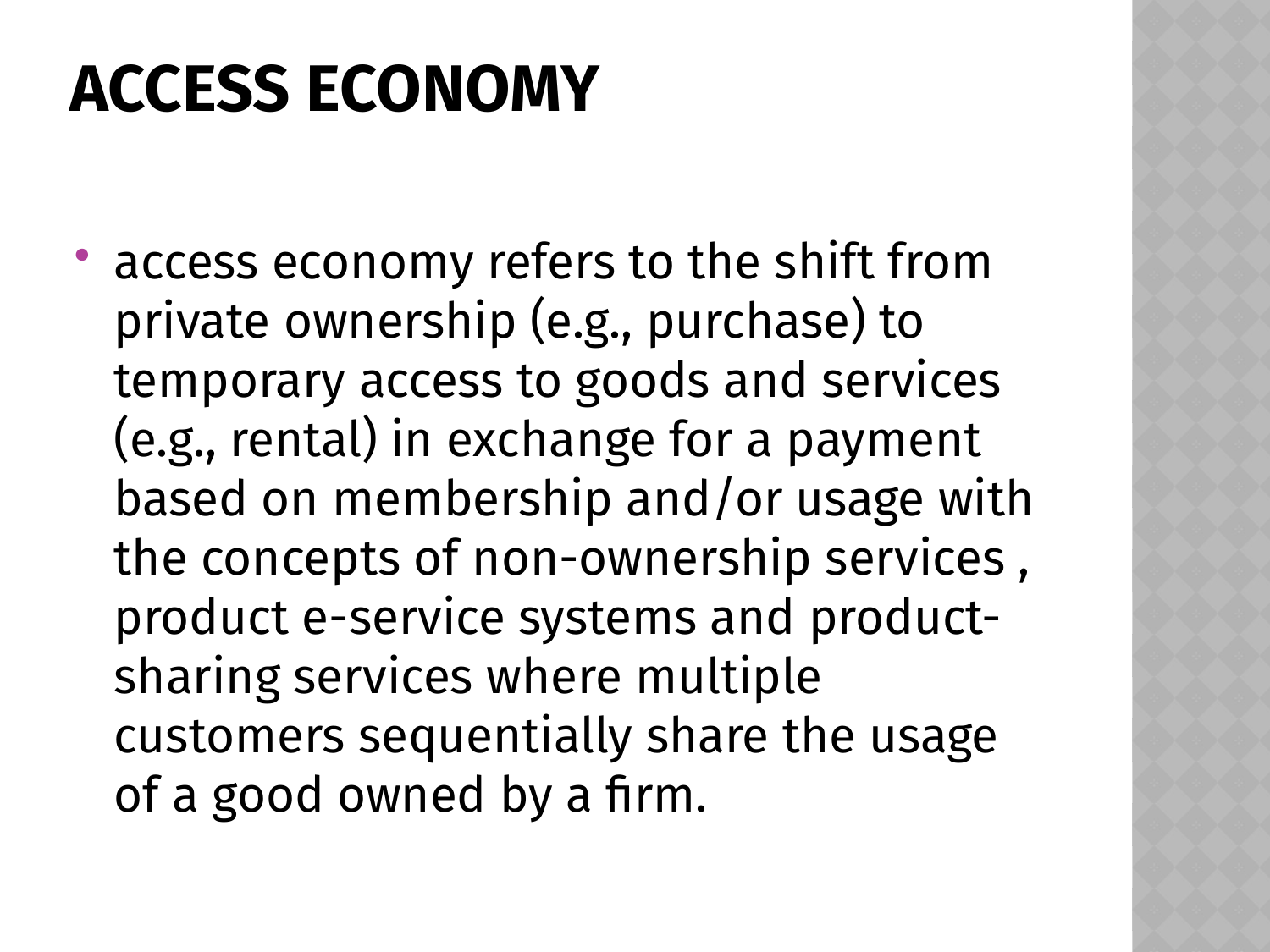

# Access economy
access economy refers to the shift from private ownership (e.g., purchase) to temporary access to goods and services (e.g., rental) in exchange for a payment based on membership and/or usage with the concepts of non-ownership services , product e-service systems and product-sharing services where multiple customers sequentially share the usage of a good owned by a firm.